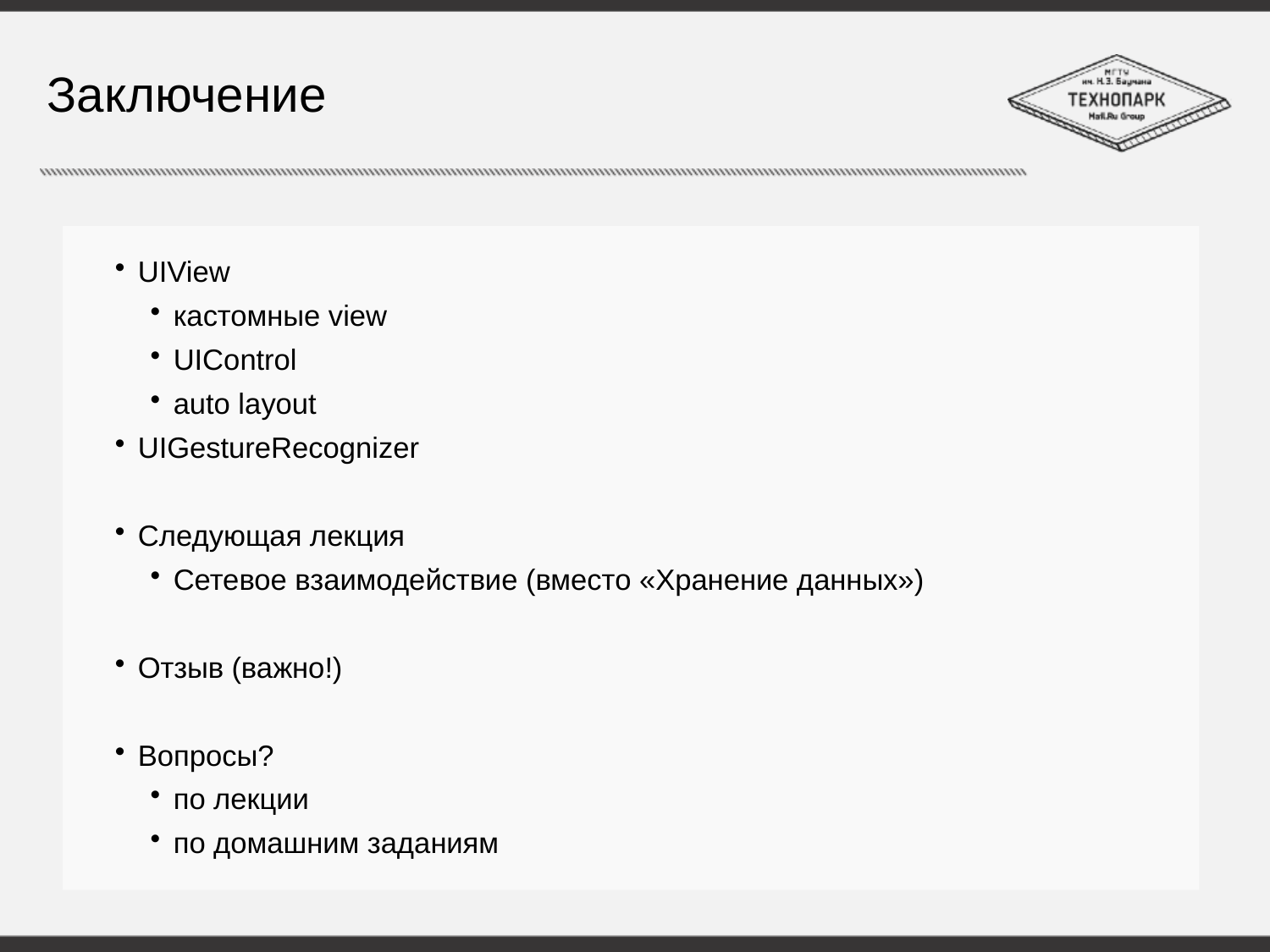

# Заключение
UIView
кастомные view
UIControl
auto layout
UIGestureRecognizer

Следующая лекция
Сетевое взаимодействие (вместо «Хранение данных»)

Отзыв (важно!)

Вопросы?
по лекции
по домашним заданиям
17